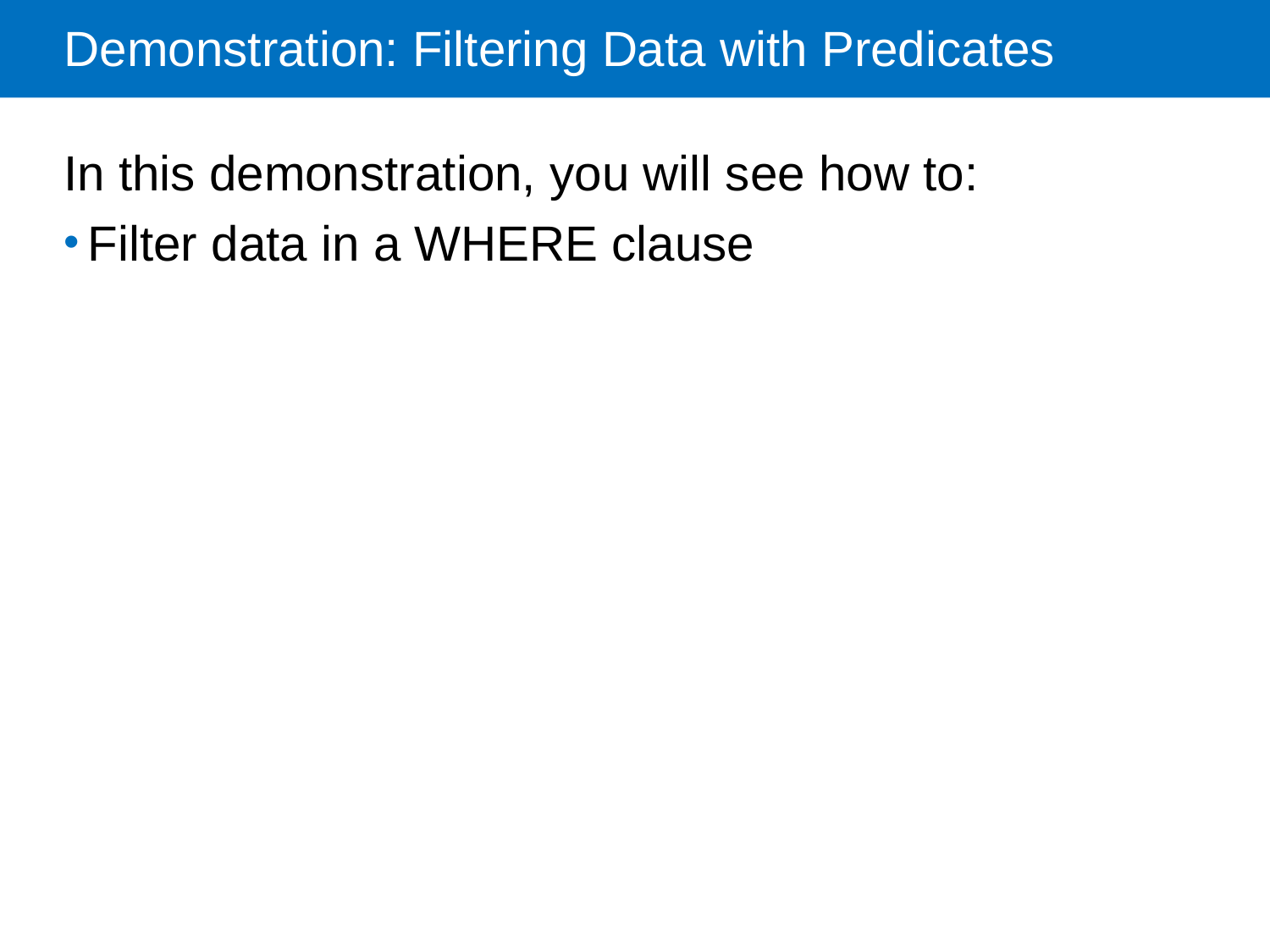

# Demonstration: Filtering Data with Predicates
In this demonstration, you will see how to:
Filter data in a WHERE clause